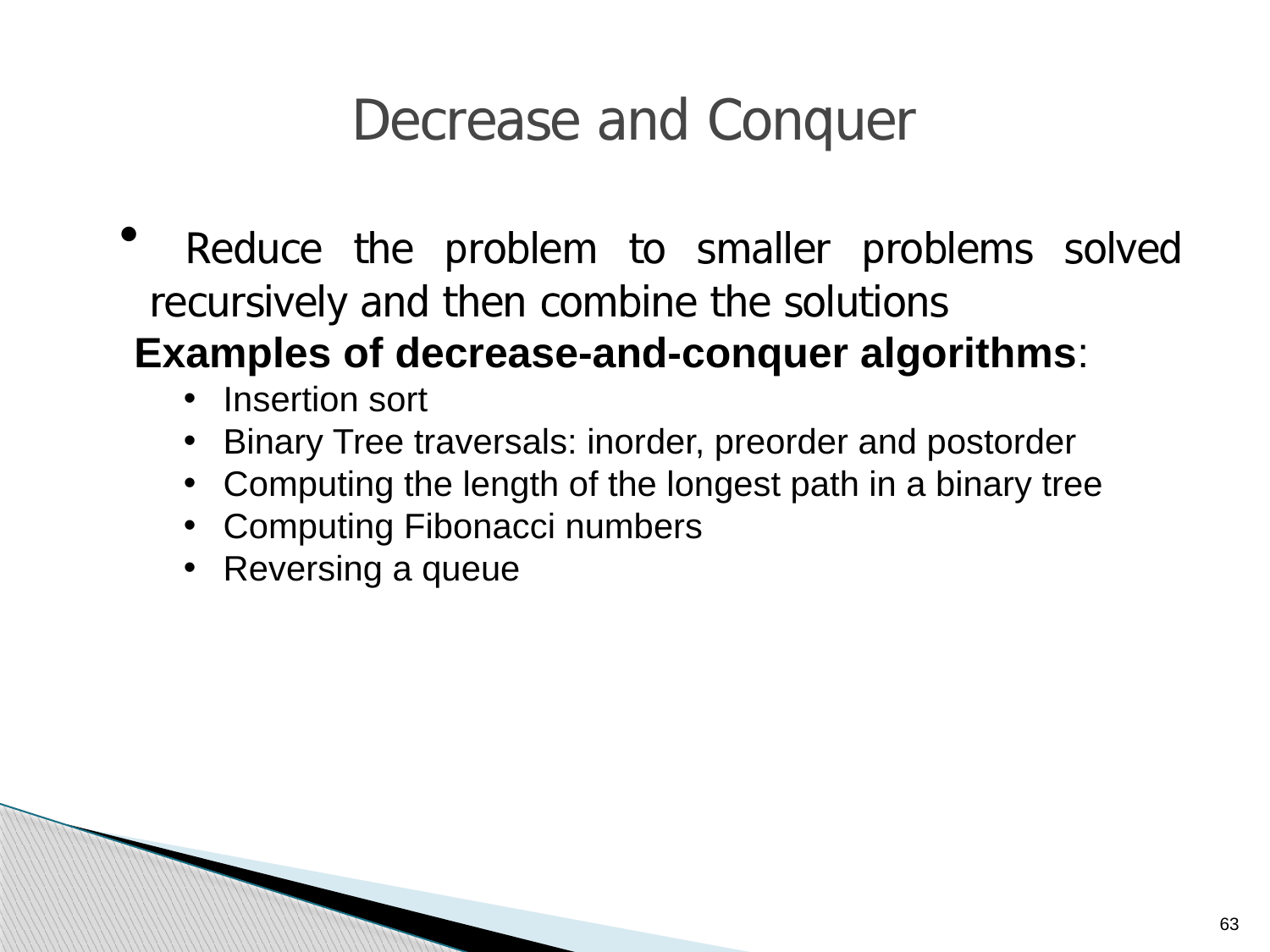

# Decrease and Conquer
 Reduce the problem to smaller problems solved recursively and then combine the solutions
    Examples of decrease-and-conquer algorithms:
 Insertion sort
 Binary Tree traversals: inorder, preorder and postorder
 Computing the length of the longest path in a binary tree
 Computing Fibonacci numbers
 Reversing a queue
63